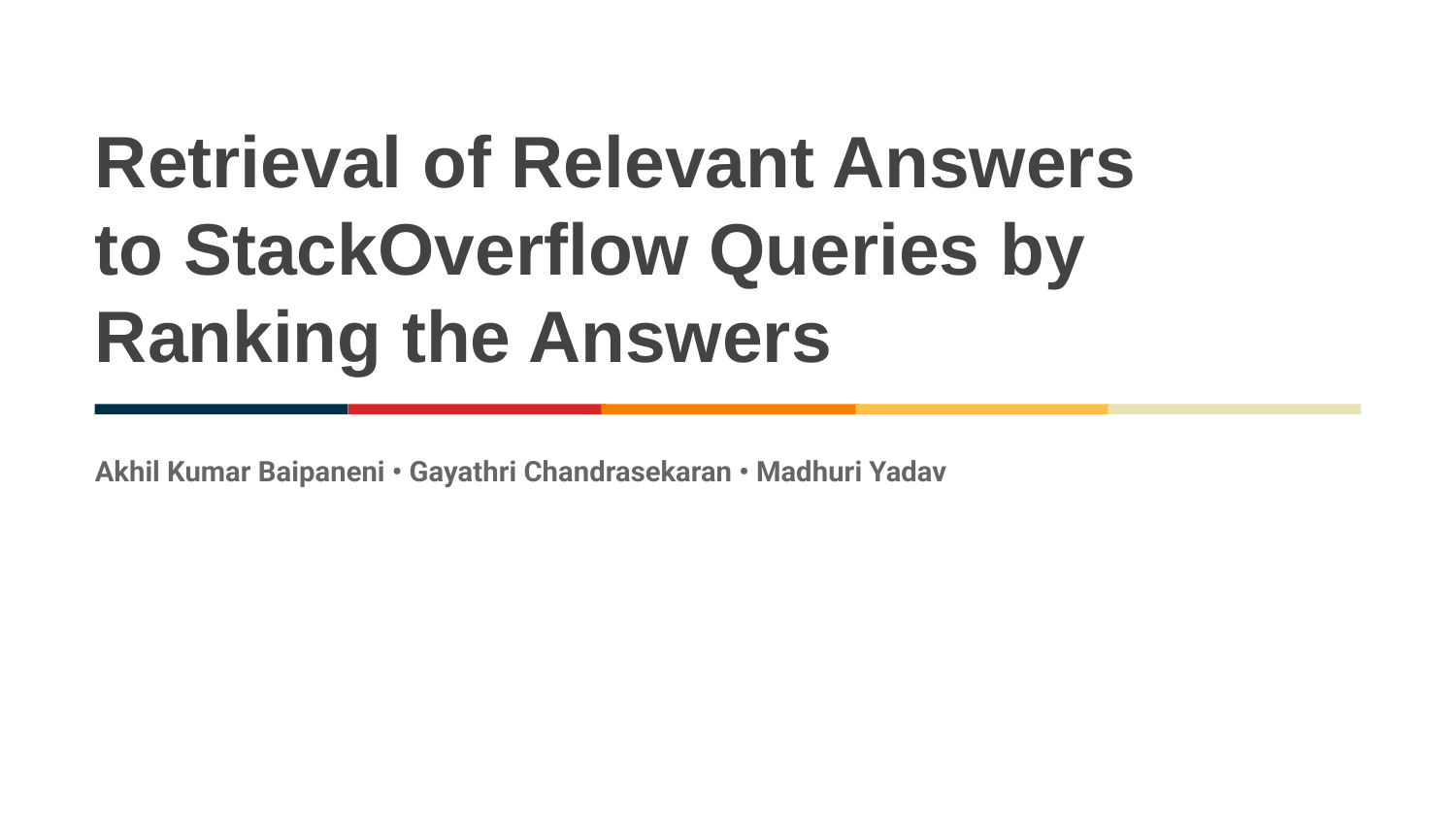

# Retrieval of Relevant Answers
to StackOverflow Queries by
Ranking the Answers
Akhil Kumar Baipaneni • Gayathri Chandrasekaran • Madhuri Yadav